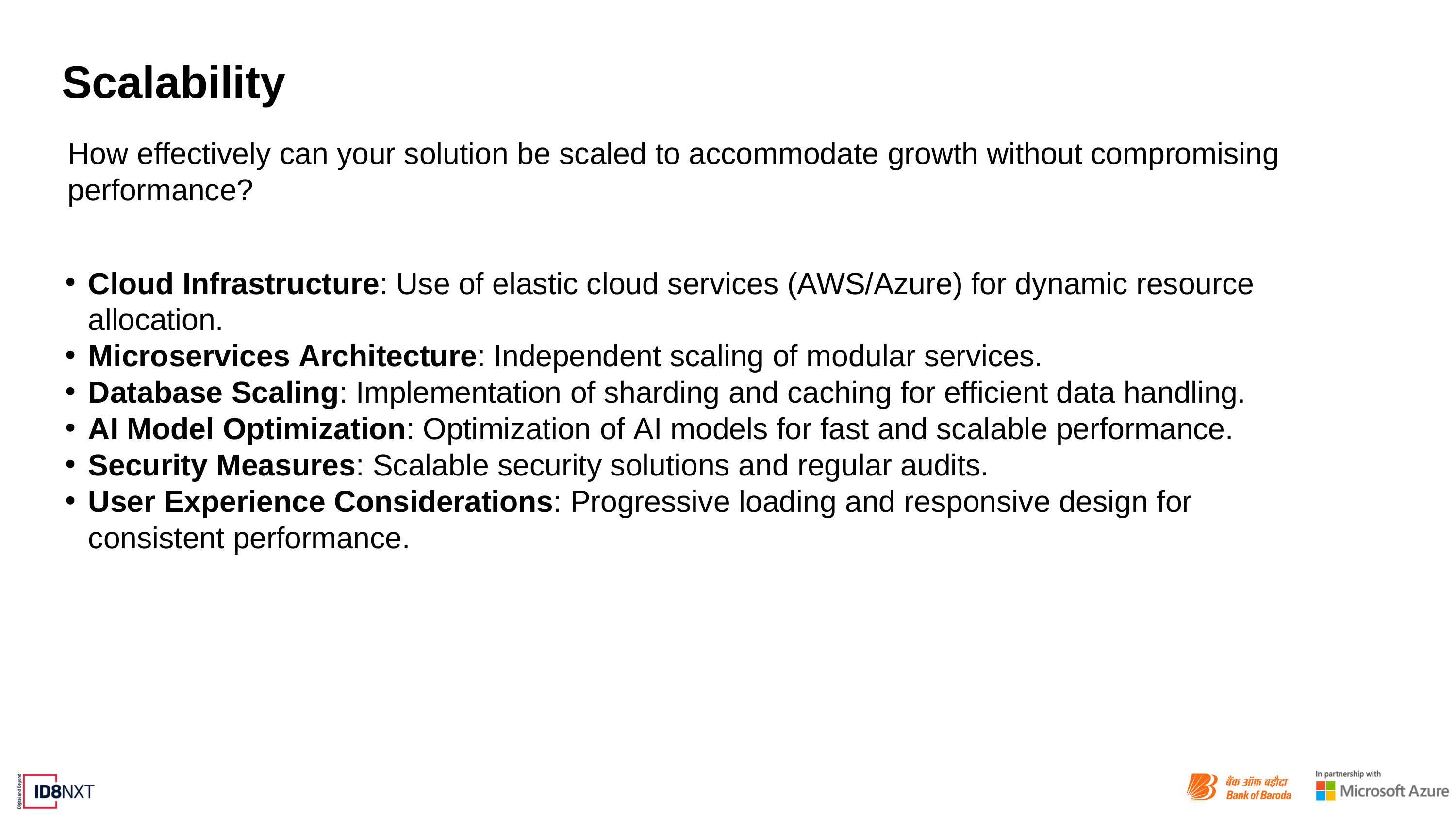

# Scalability
How effectively can your solution be scaled to accommodate growth without compromising performance?

Cloud Infrastructure: Use of elastic cloud services (AWS/Azure) for dynamic resource allocation.
Microservices Architecture: Independent scaling of modular services.
Database Scaling: Implementation of sharding and caching for efficient data handling.
AI Model Optimization: Optimization of AI models for fast and scalable performance.
Security Measures: Scalable security solutions and regular audits.
User Experience Considerations: Progressive loading and responsive design for consistent performance.